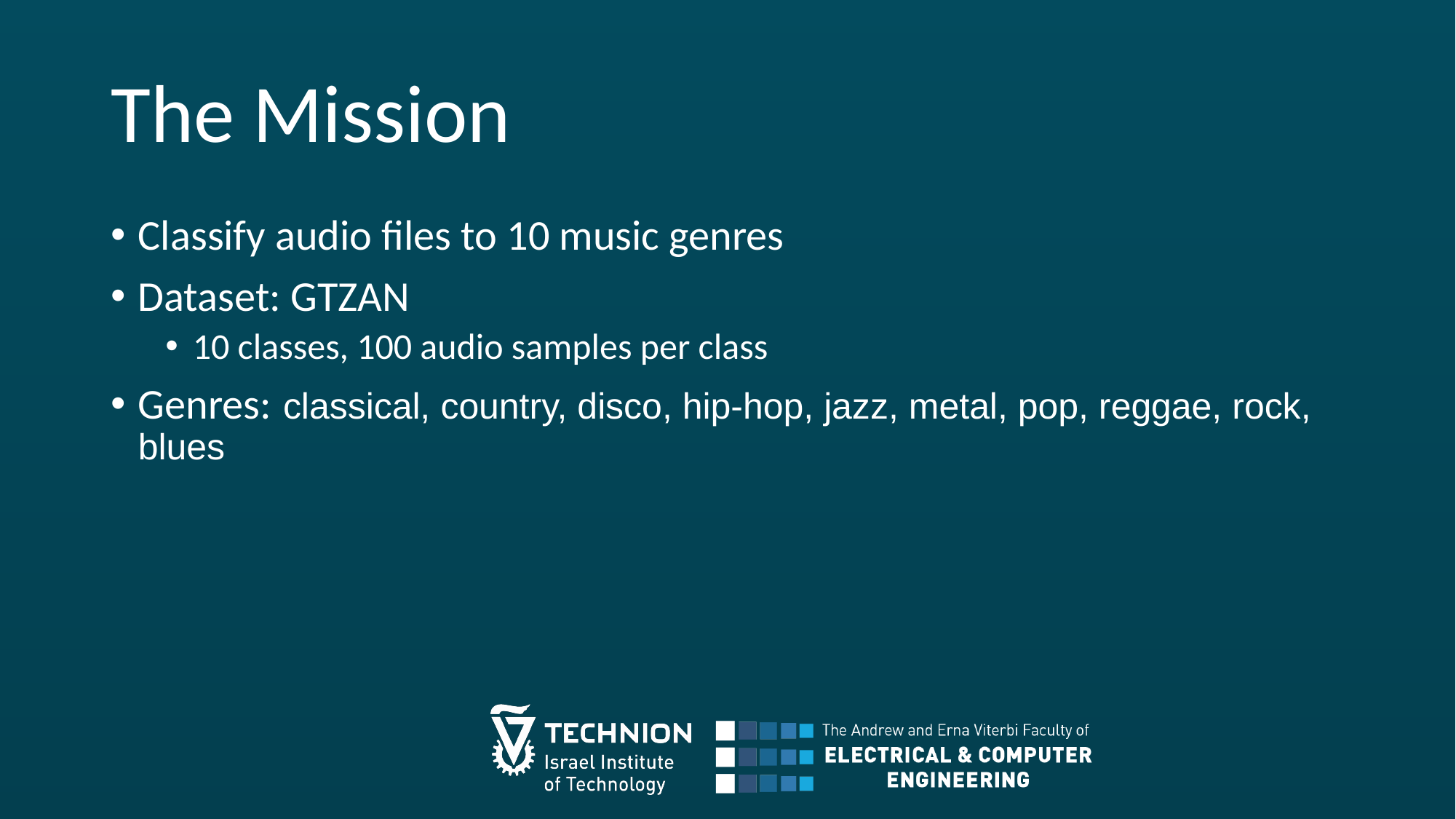

# The Mission
Classify audio files to 10 music genres
Dataset: GTZAN
10 classes, 100 audio samples per class
Genres: classical, country, disco, hip-hop, jazz, metal, pop, reggae, rock, blues